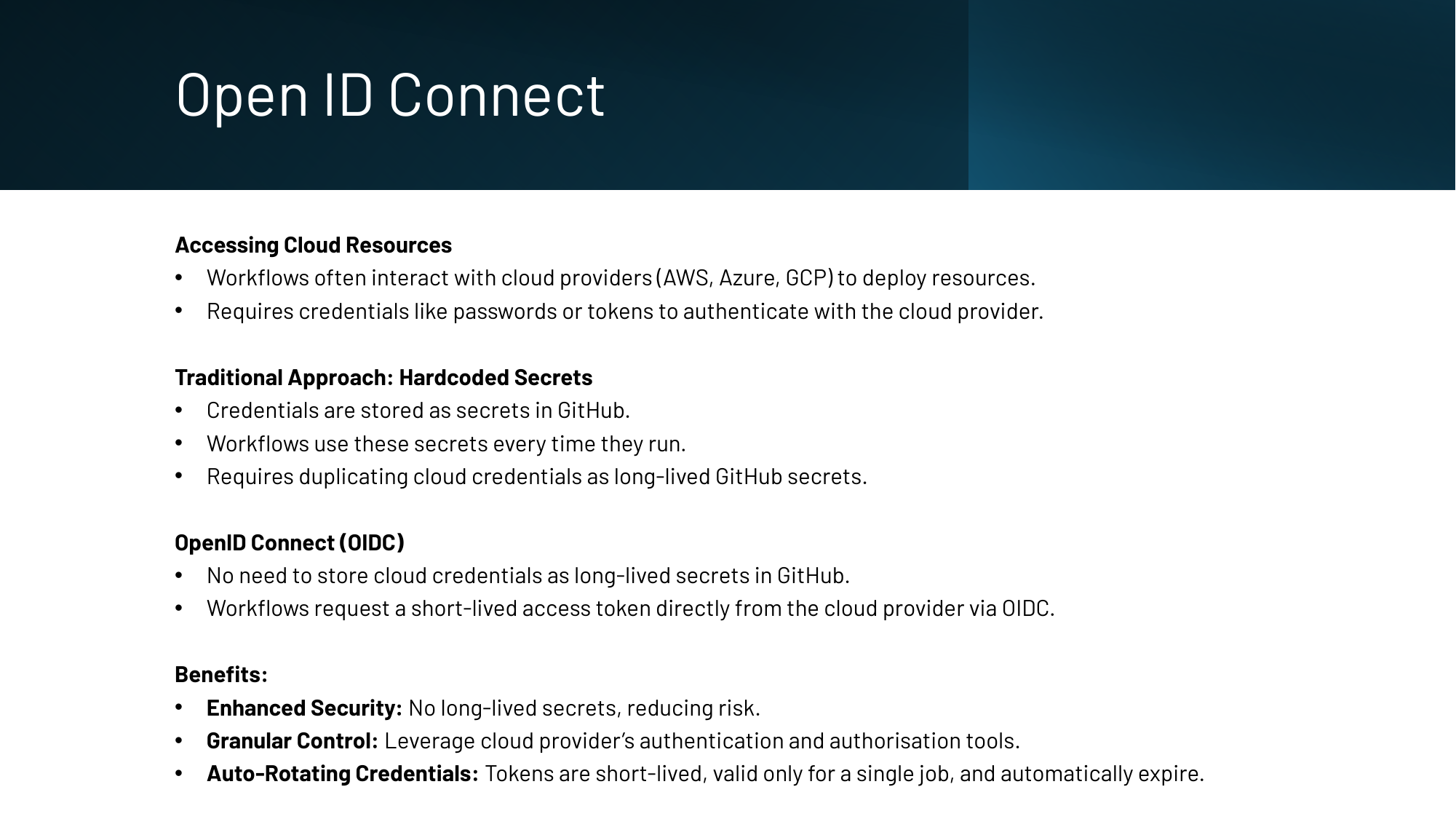

Open ID Connect

Accessing Cloud Resources
Workflows often interact with cloud providers (AWS, Azure, GCP) to deploy resources.
Requires credentials like passwords or tokens to authenticate with the cloud provider.

Traditional Approach: Hardcoded Secrets
Credentials are stored as secrets in GitHub.
Workflows use these secrets every time they run.
Requires duplicating cloud credentials as long-lived GitHub secrets.

OpenID Connect (OIDC)
No need to store cloud credentials as long-lived secrets in GitHub.
Workflows request a short-lived access token directly from the cloud provider via OIDC.

Benefits:
Enhanced Security: No long-lived secrets, reducing risk.
Granular Control: Leverage cloud provider’s authentication and authorisation tools.
Auto-Rotating Credentials: Tokens are short-lived, valid only for a single job, and automatically expire.